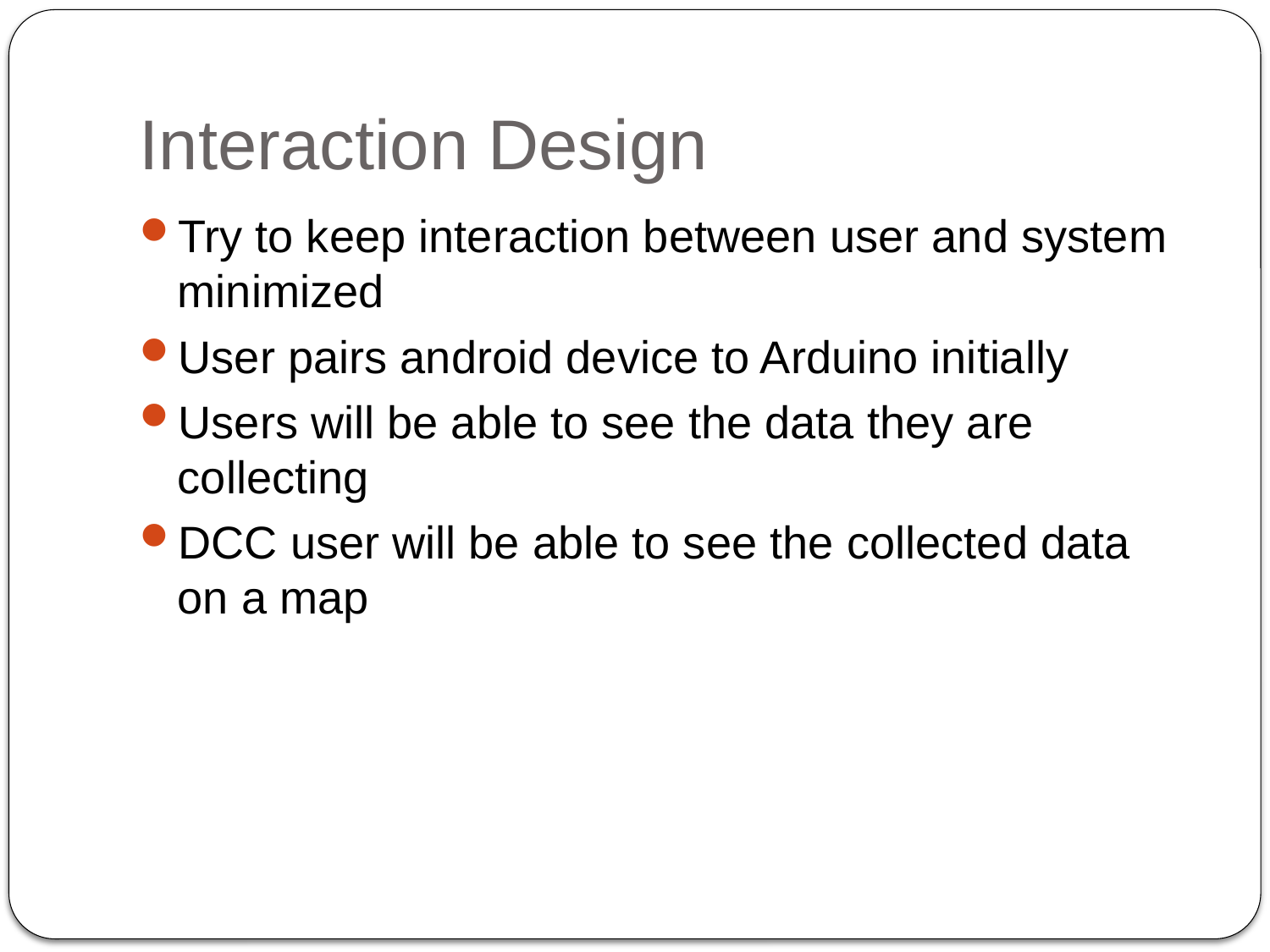

# Interaction Design
Try to keep interaction between user and system minimized
User pairs android device to Arduino initially
Users will be able to see the data they are collecting
DCC user will be able to see the collected data on a map